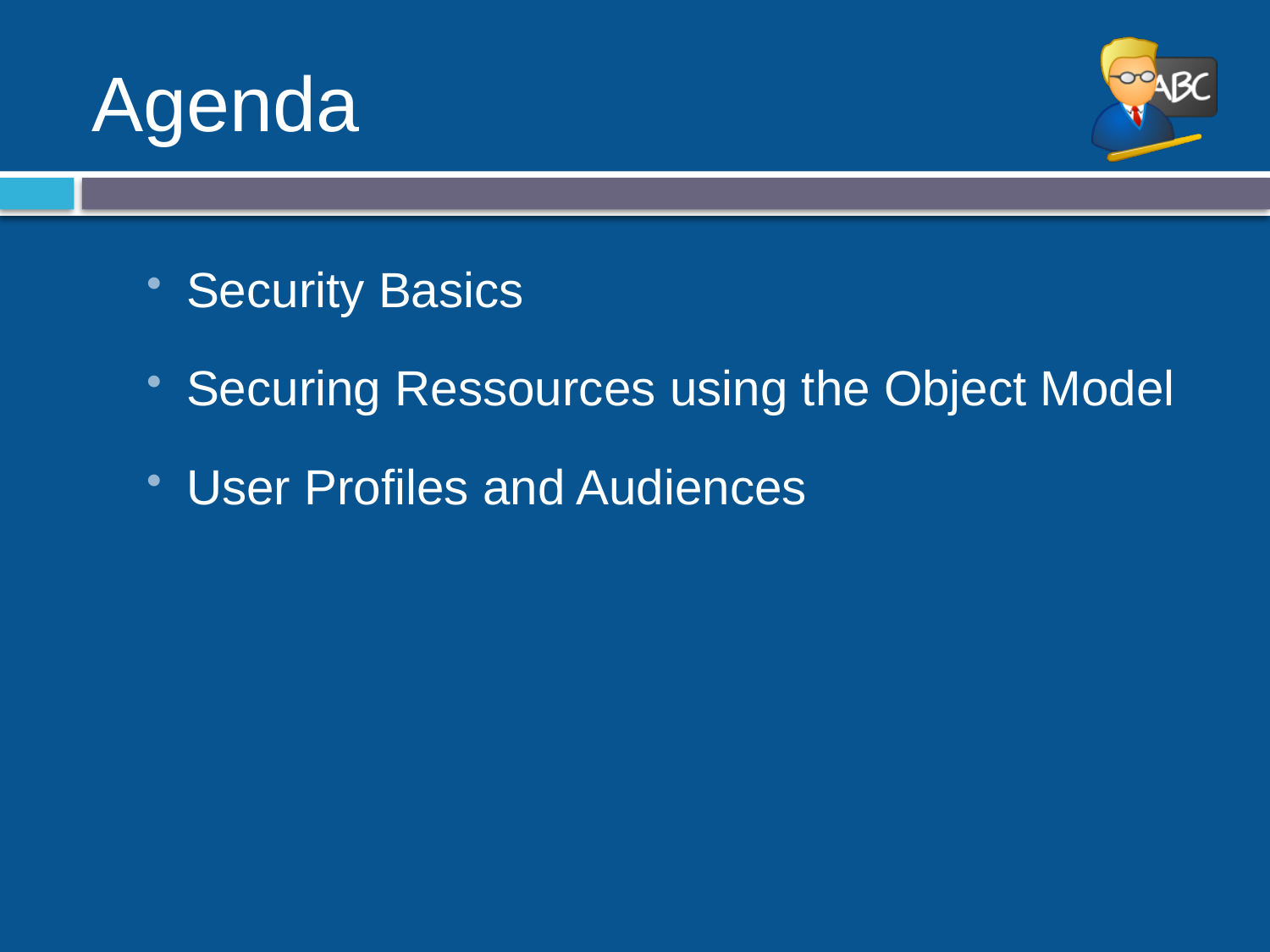

# Agenda
Security Basics
Securing Ressources using the Object Model
User Profiles and Audiences